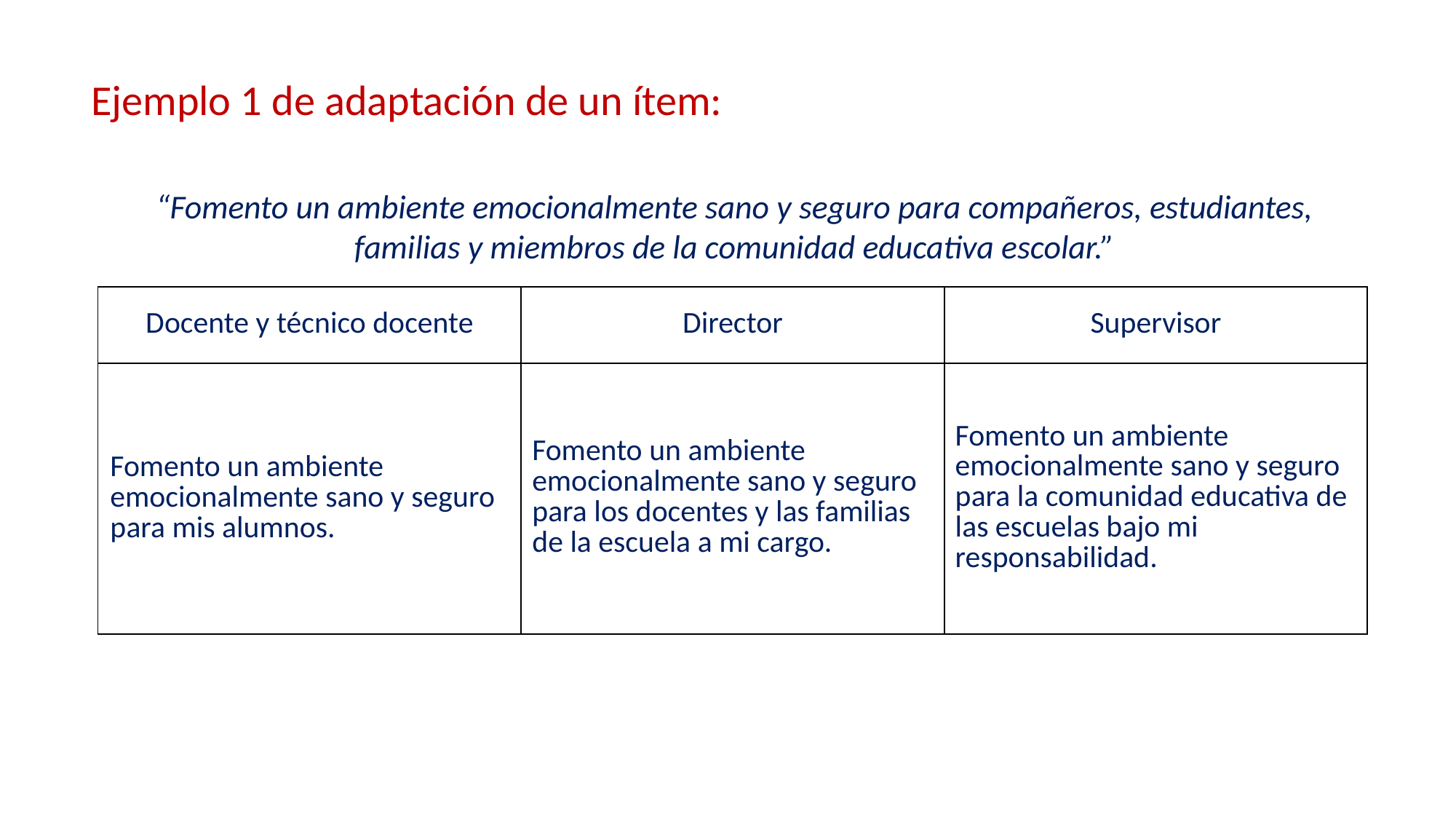

# Ejemplo 1 de adaptación de un ítem:
“Fomento un ambiente emocionalmente sano y seguro para compañeros, estudiantes, familias y miembros de la comunidad educativa escolar.”
| Docente y técnico docente | Director | Supervisor |
| --- | --- | --- |
| Fomento un ambiente emocionalmente sano y seguro para mis alumnos. | Fomento un ambiente emocionalmente sano y seguro para los docentes y las familias de la escuela a mi cargo. | Fomento un ambiente emocionalmente sano y seguro para la comunidad educativa de las escuelas bajo mi responsabilidad. |